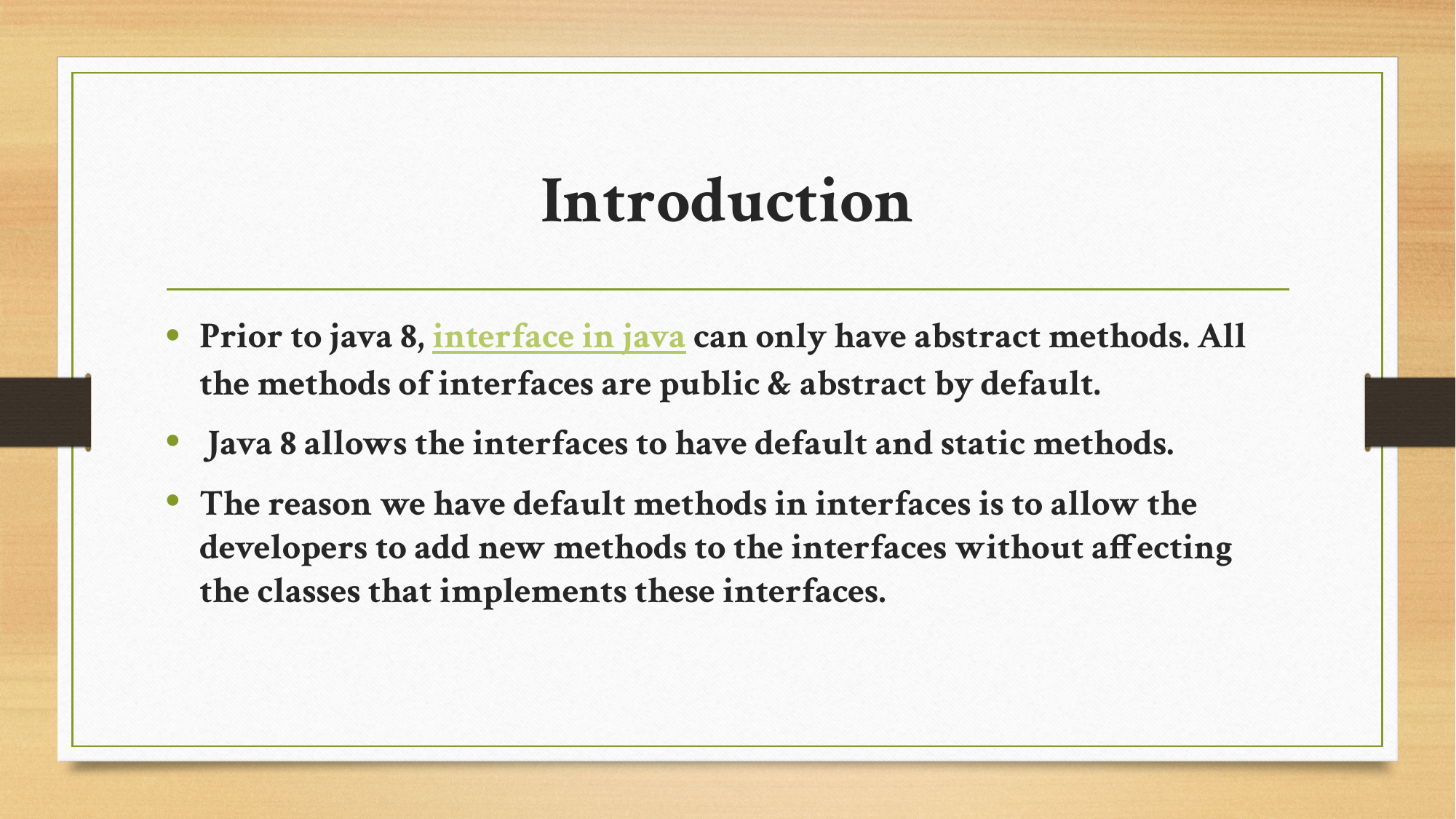

# Introduction
Prior to java 8, interface in java can only have abstract methods. All the methods of interfaces are public & abstract by default.
 Java 8 allows the interfaces to have default and static methods.
The reason we have default methods in interfaces is to allow the developers to add new methods to the interfaces without affecting the classes that implements these interfaces.